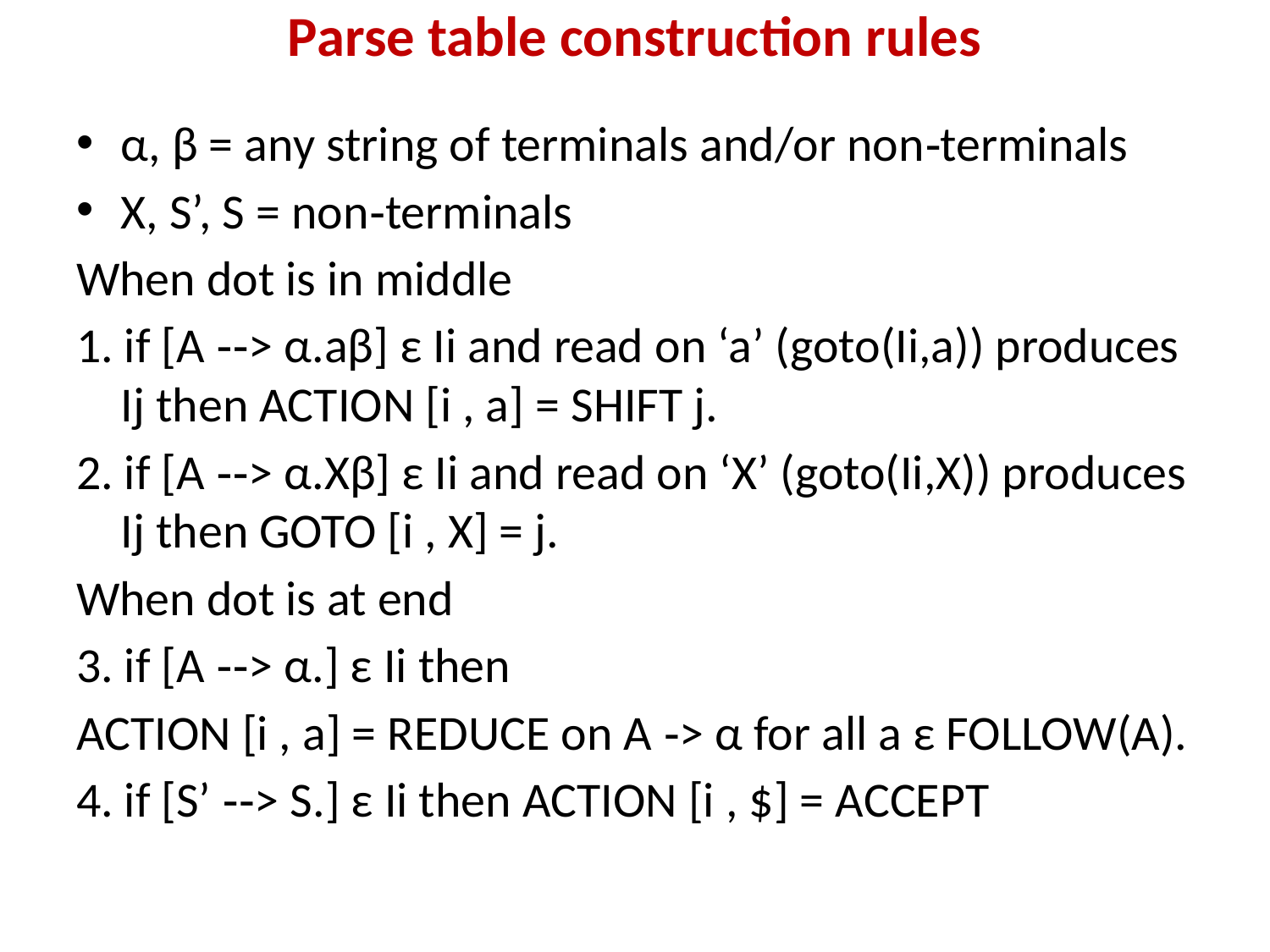

# Parse table construction rules
α, β = any string of terminals and/or non‐terminals
X, S’, S = non‐terminals
When dot is in middle
1. if [A ‐‐> α.aβ] ε Ii and read on ‘a’ (goto(Ii,a)) produces Ij then ACTION [i , a] = SHIFT j.
2. if [A ‐‐> α.Xβ] ε Ii and read on ‘X’ (goto(Ii,X)) produces Ij then GOTO [i , X] = j.
When dot is at end
3. if [A ‐‐> α.] ε Ii then
ACTION [i , a] = REDUCE on A ‐> α for all a ε FOLLOW(A).
4. if [S’ ‐‐> S.] ε Ii then ACTION [i , $] = ACCEPT